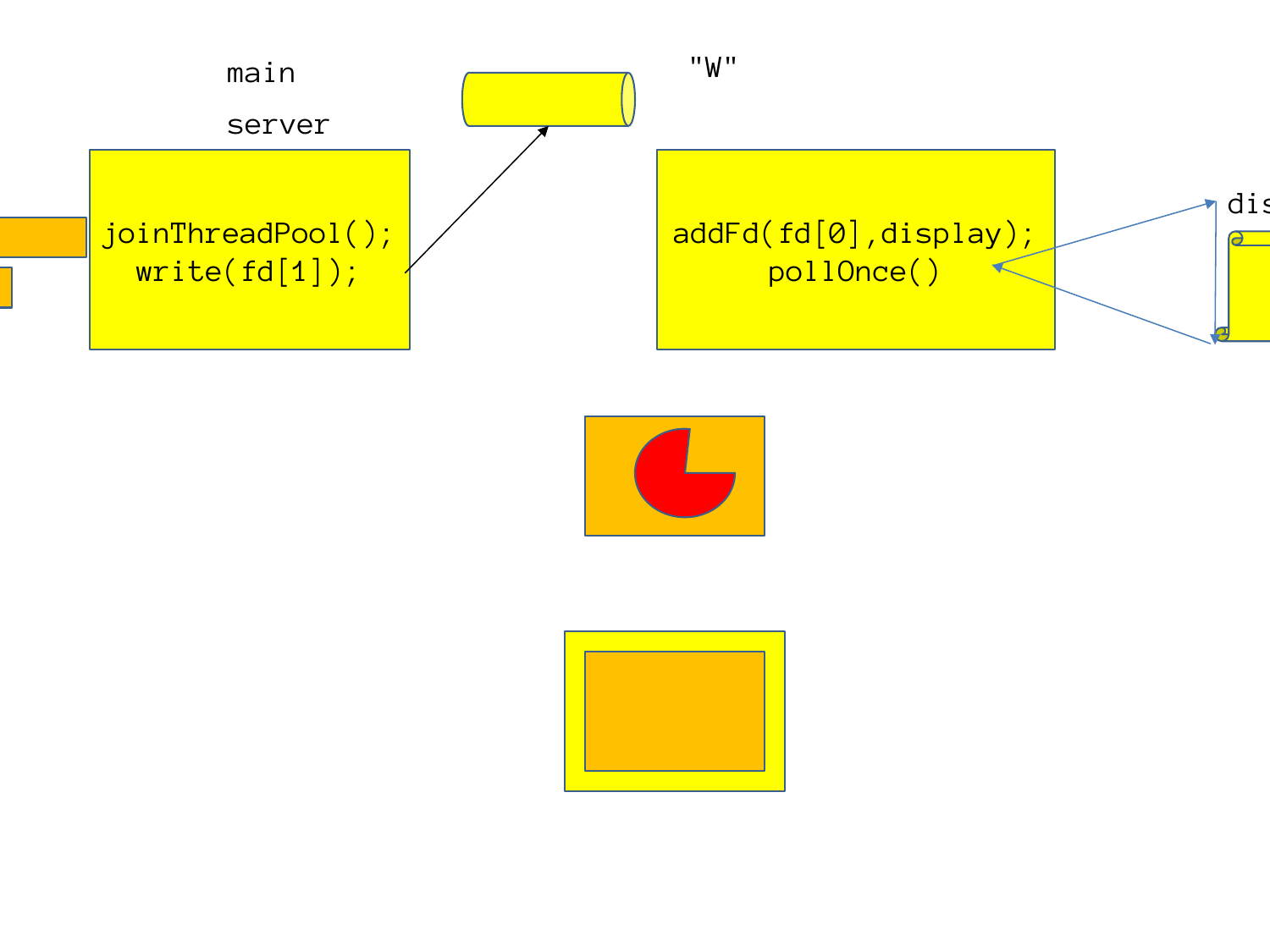

"W"
main
server
joinThreadPool();
write(fd[1]);
addFd(fd[0],display);
pollOnce()
display